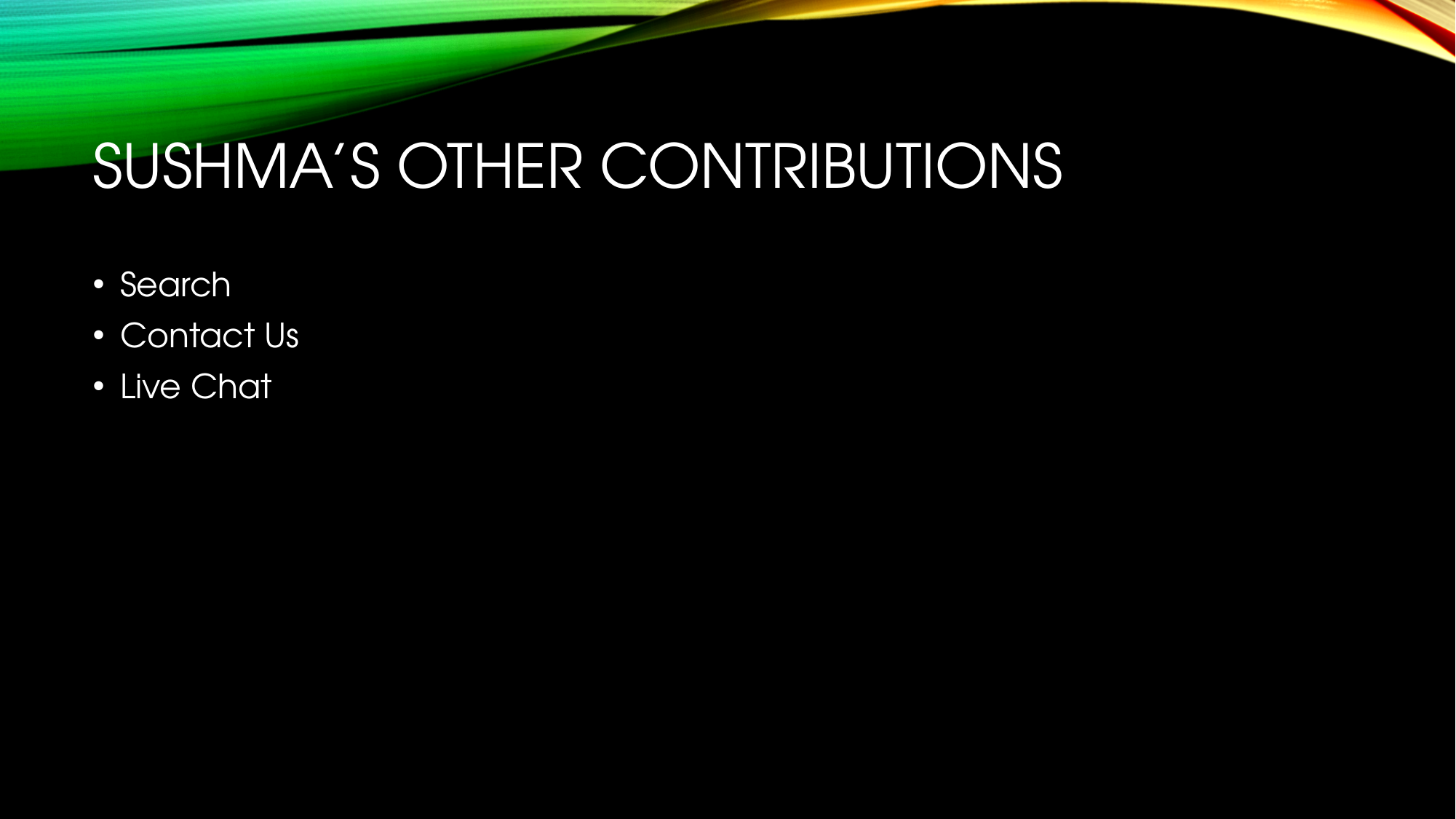

# SuSHMA’S other contributions
Search
Contact Us
Live Chat